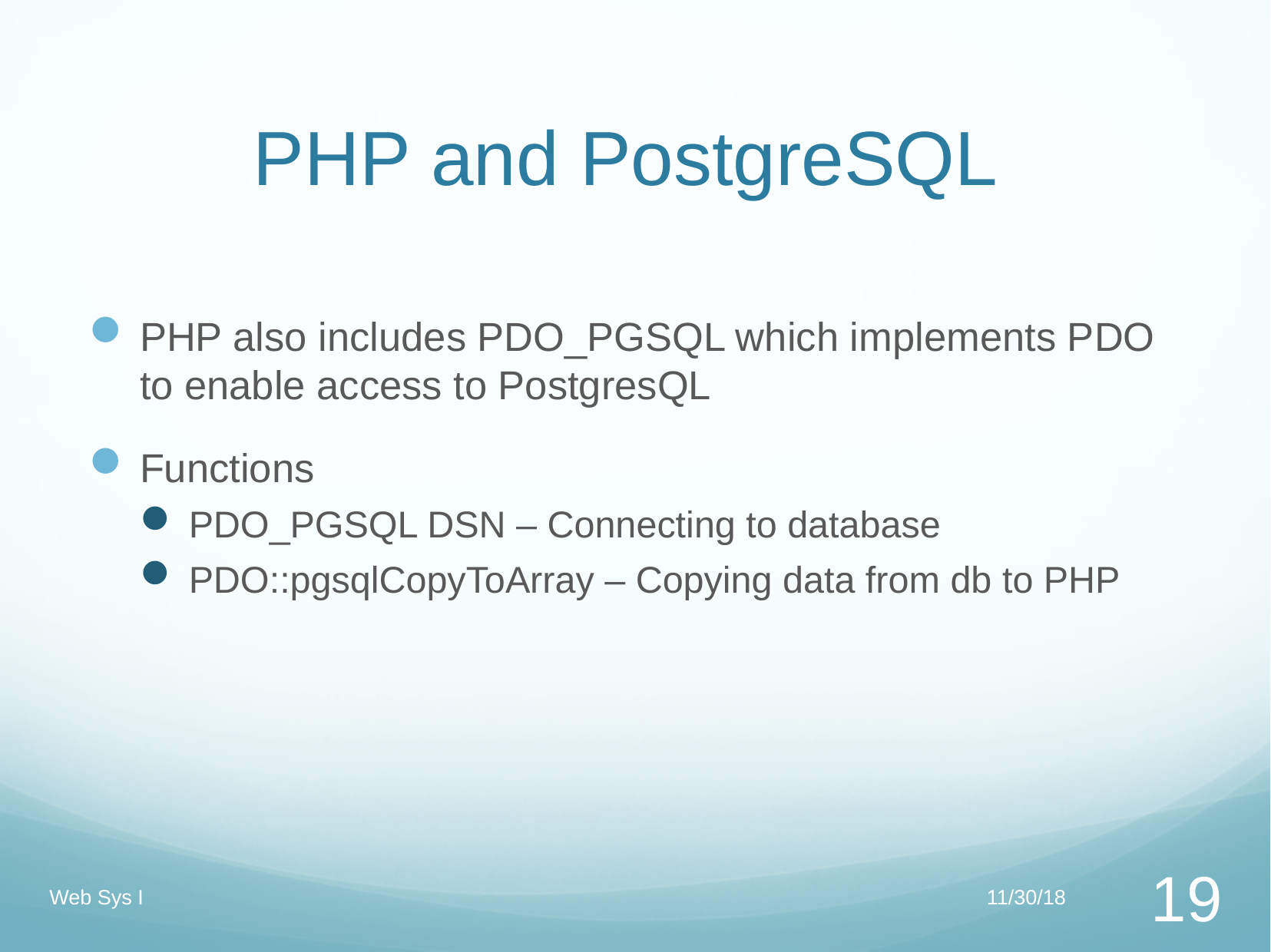

# PHP and PostgreSQL

PHP also includes PDO_PGSQL which implements PDO to enable access to PostgresQL
Functions
PDO_PGSQL DSN – Connecting to database
PDO::pgsqlCopyToArray – Copying data from db to PHP

Web Sys I
11/30/18
19